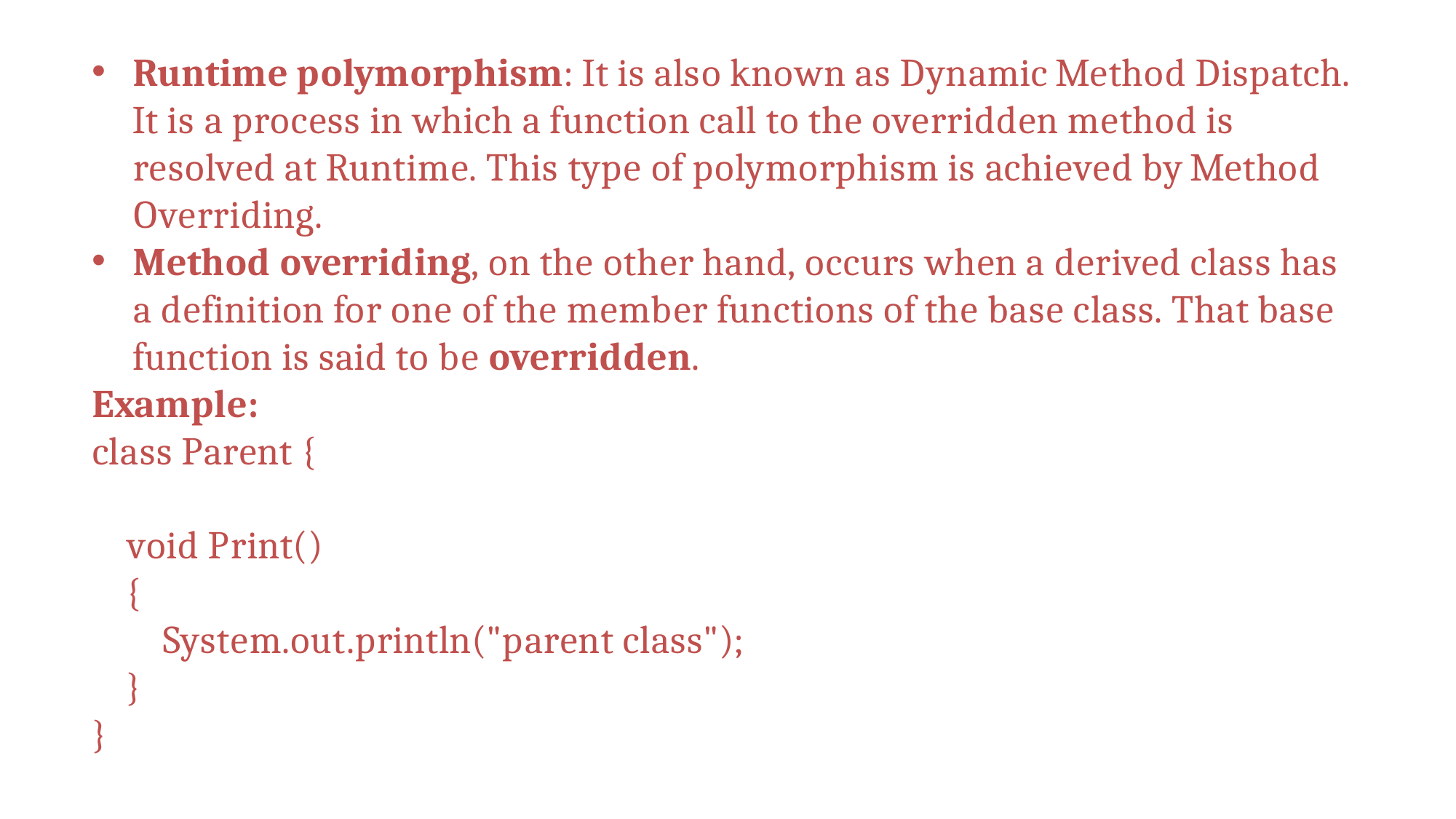

Runtime polymorphism: It is also known as Dynamic Method Dispatch. It is a process in which a function call to the overridden method is resolved at Runtime. This type of polymorphism is achieved by Method Overriding.
Method overriding, on the other hand, occurs when a derived class has a definition for one of the member functions of the base class. That base function is said to be overridden.
Example:
class Parent {

    void Print()
    {
        System.out.println("parent class");
    }
}